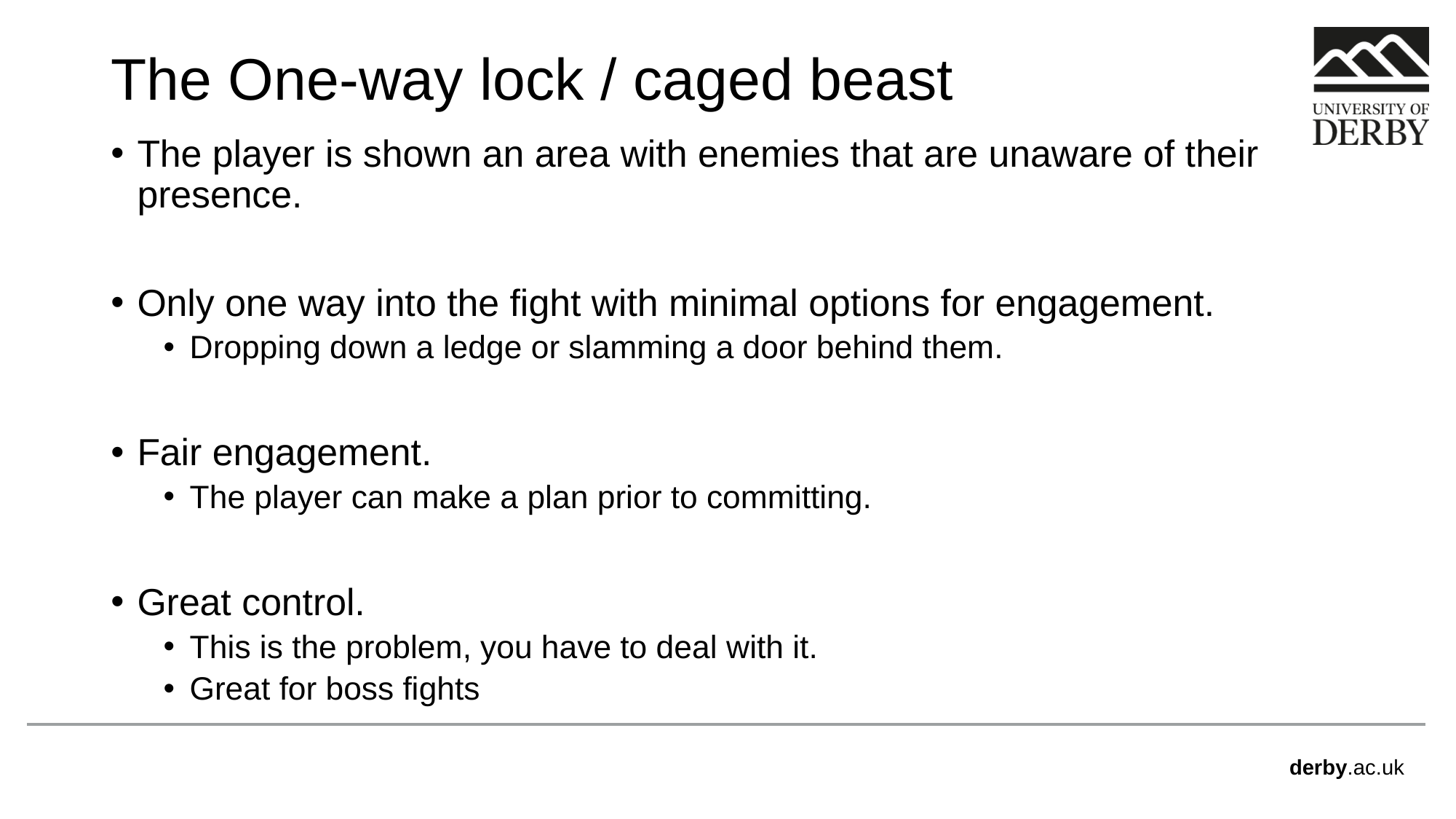

# The One-way lock / caged beast
The player is shown an area with enemies that are unaware of their presence.

Only one way into the fight with minimal options for engagement.
Dropping down a ledge or slamming a door behind them.

Fair engagement.
The player can make a plan prior to committing.

Great control.
This is the problem, you have to deal with it.
Great for boss fights